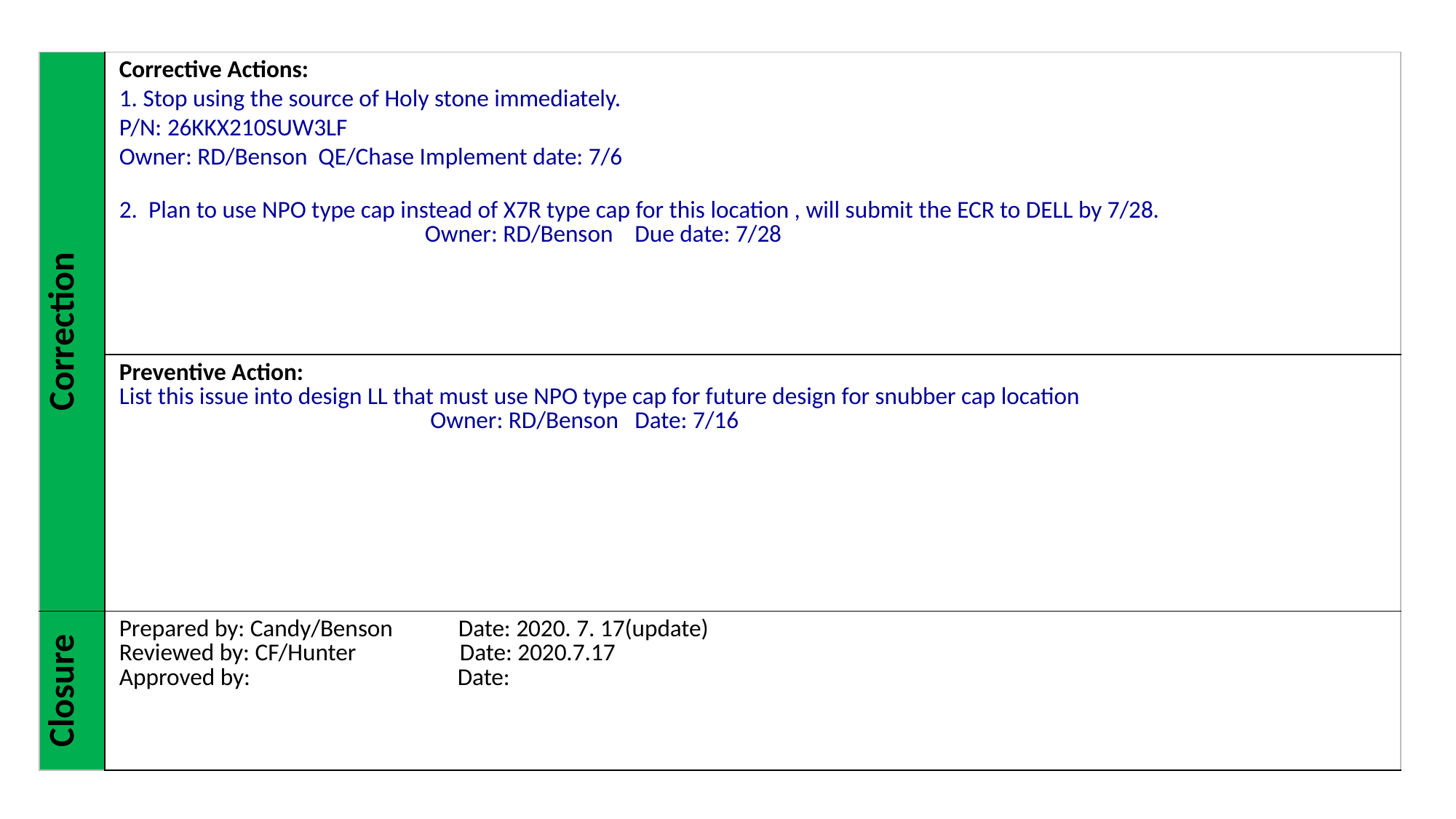

| Correction | Corrective Actions: 1. Stop using the source of Holy stone immediately. P/N: 26KKX210SUW3LF Owner: RD/Benson QE/Chase Implement date: 7/6 2. Plan to use NPO type cap instead of X7R type cap for this location , will submit the ECR to DELL by 7/28. Owner: RD/Benson Due date: 7/28 |
| --- | --- |
|  | Preventive Action: List this issue into design LL that must use NPO type cap for future design for snubber cap location Owner: RD/Benson Date: 7/16 |
| Closure | Prepared by: Candy/Benson Date: 2020. 7. 17(update) Reviewed by: CF/Hunter Date: 2020.7.17 Approved by: Date: |